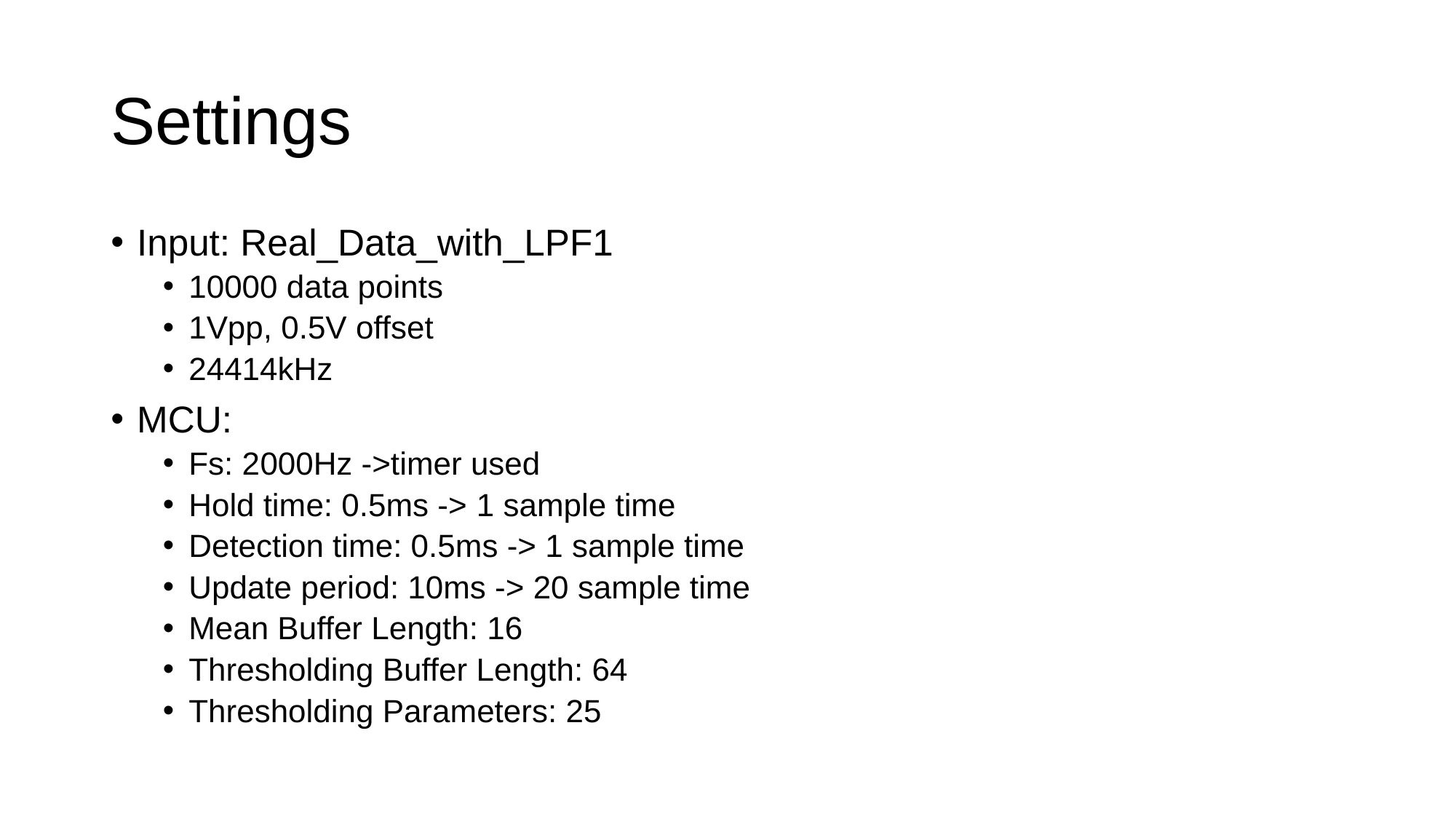

# Settings
Input: Real_Data_with_LPF1
10000 data points
1Vpp, 0.5V offset
24414kHz
MCU:
Fs: 2000Hz ->timer used
Hold time: 0.5ms -> 1 sample time
Detection time: 0.5ms -> 1 sample time
Update period: 10ms -> 20 sample time
Mean Buffer Length: 16
Thresholding Buffer Length: 64
Thresholding Parameters: 25